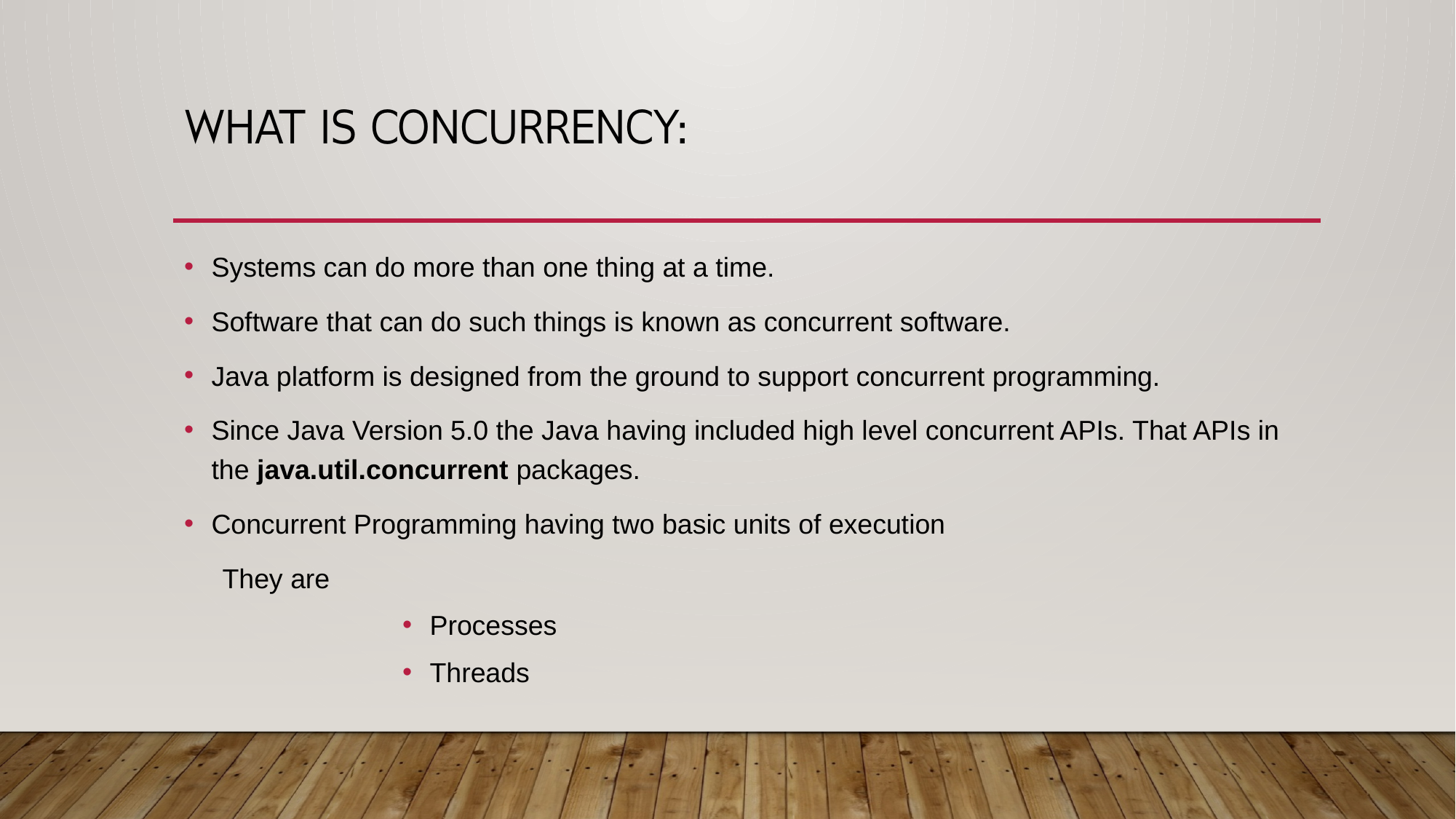

# What is Concurrency:
Systems can do more than one thing at a time.
Software that can do such things is known as concurrent software.
Java platform is designed from the ground to support concurrent programming.
Since Java Version 5.0 the Java having included high level concurrent APIs. That APIs in the java.util.concurrent packages.
Concurrent Programming having two basic units of execution
     They are
Processes
Threads